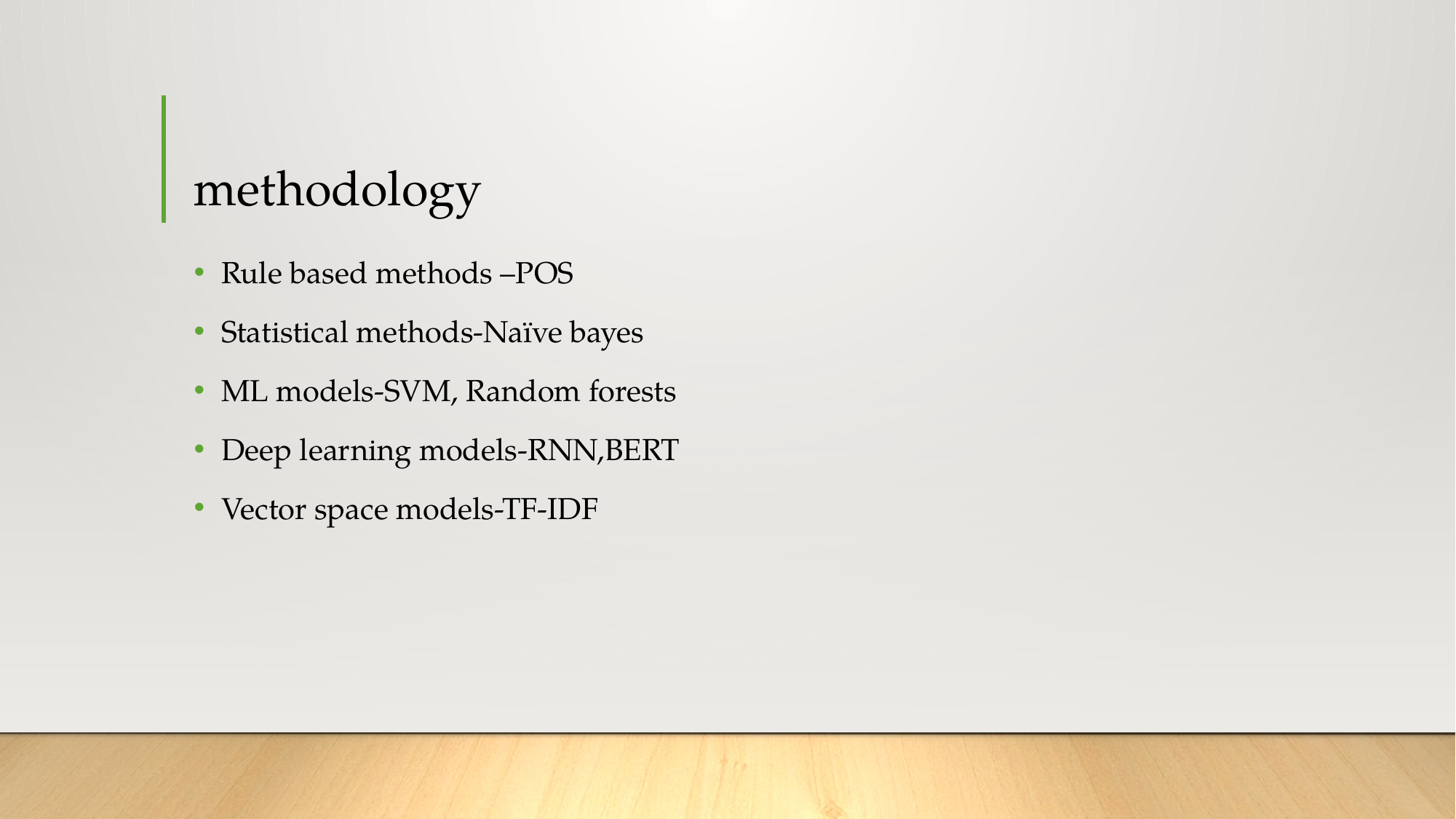

# methodology
Rule based methods –POS
Statistical methods-Naïve bayes
ML models-SVM, Random forests
Deep learning models-RNN,BERT
Vector space models-TF-IDF